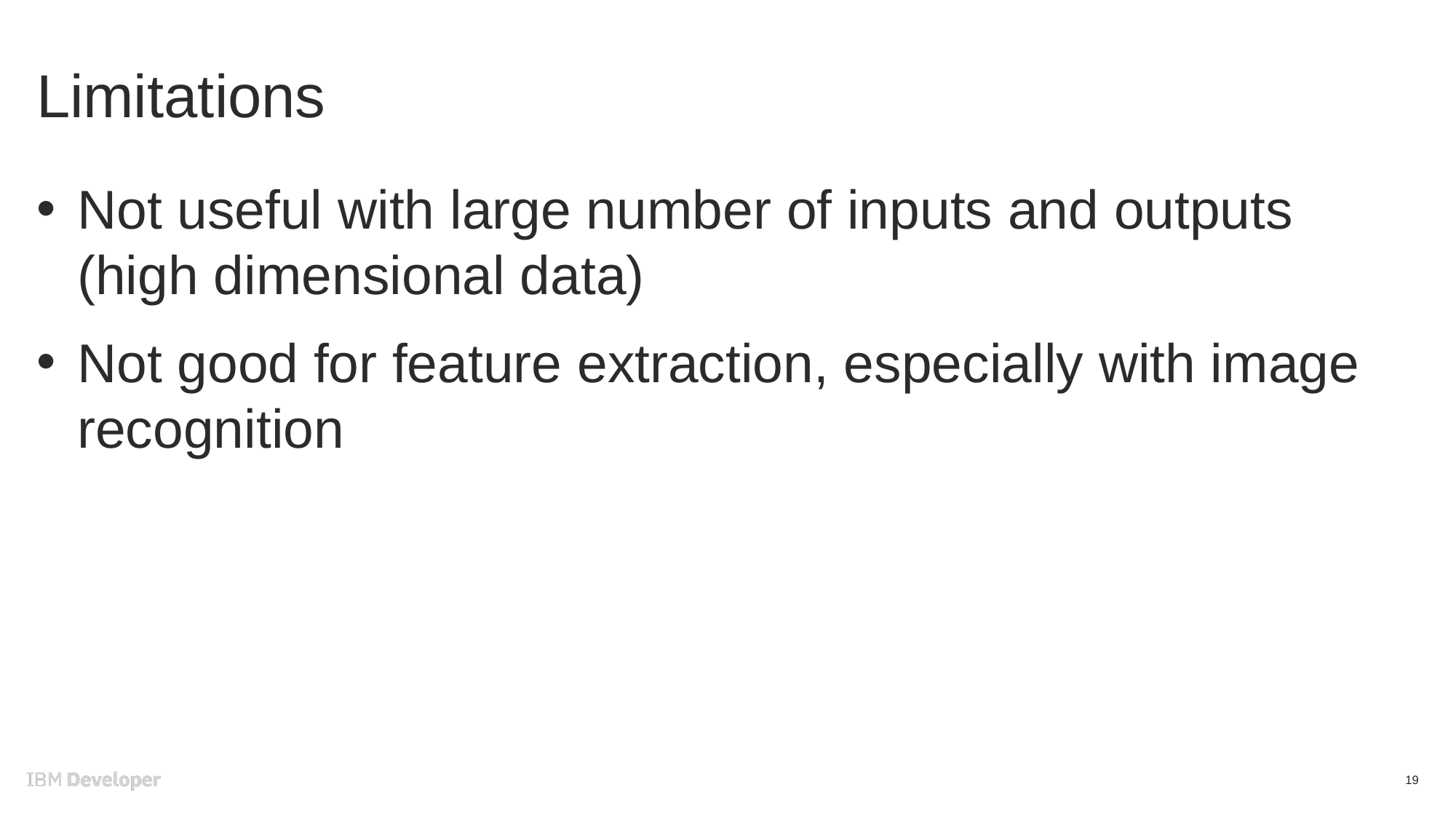

# Limitations
Not useful with large number of inputs and outputs (high dimensional data)
Not good for feature extraction, especially with image recognition

19